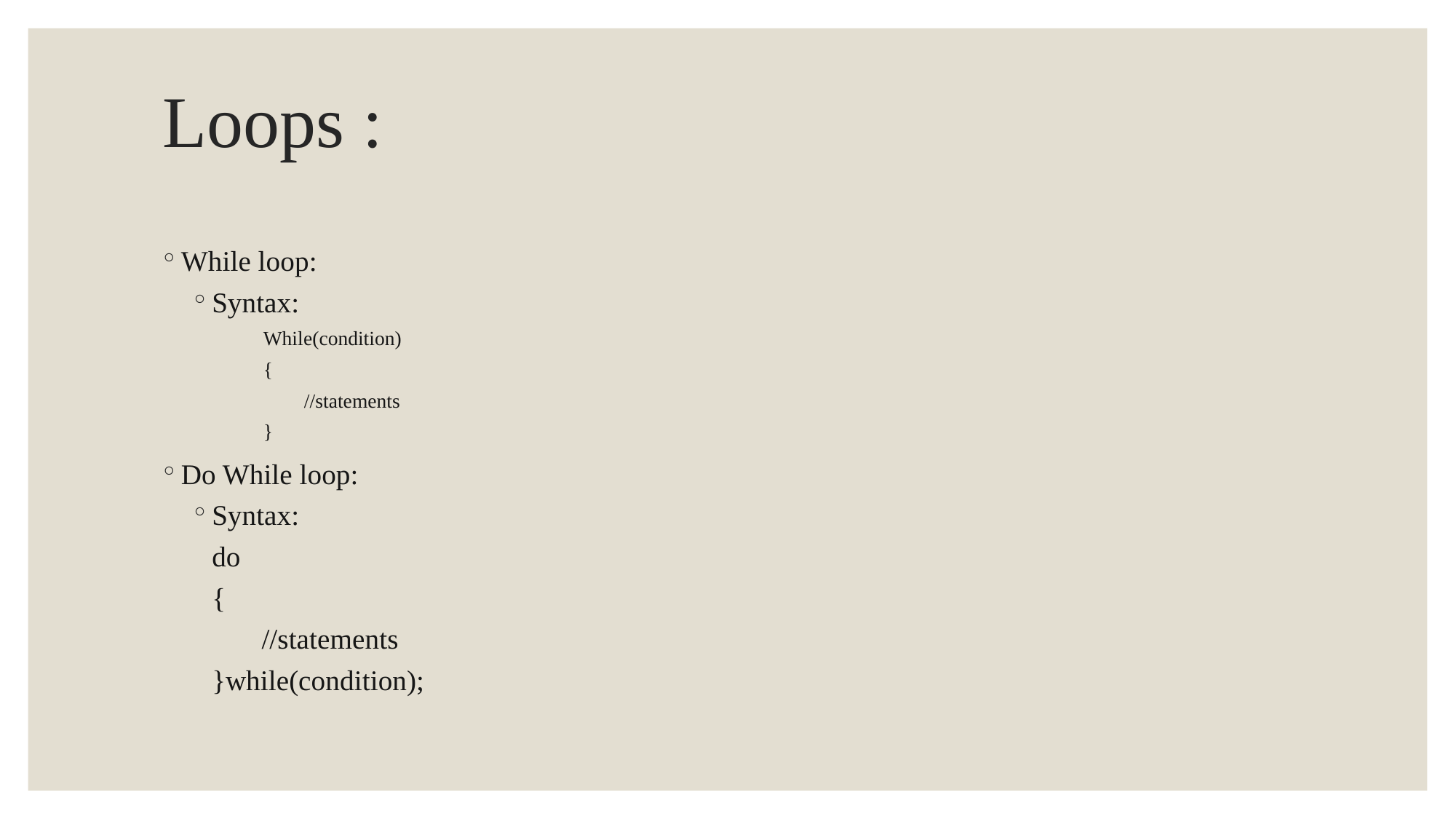

# Loops :
While loop:
Syntax:
While(condition)
{
        //statements
}
Do While loop:
Syntax:
	do
	{
	       //statements
	}while(condition);